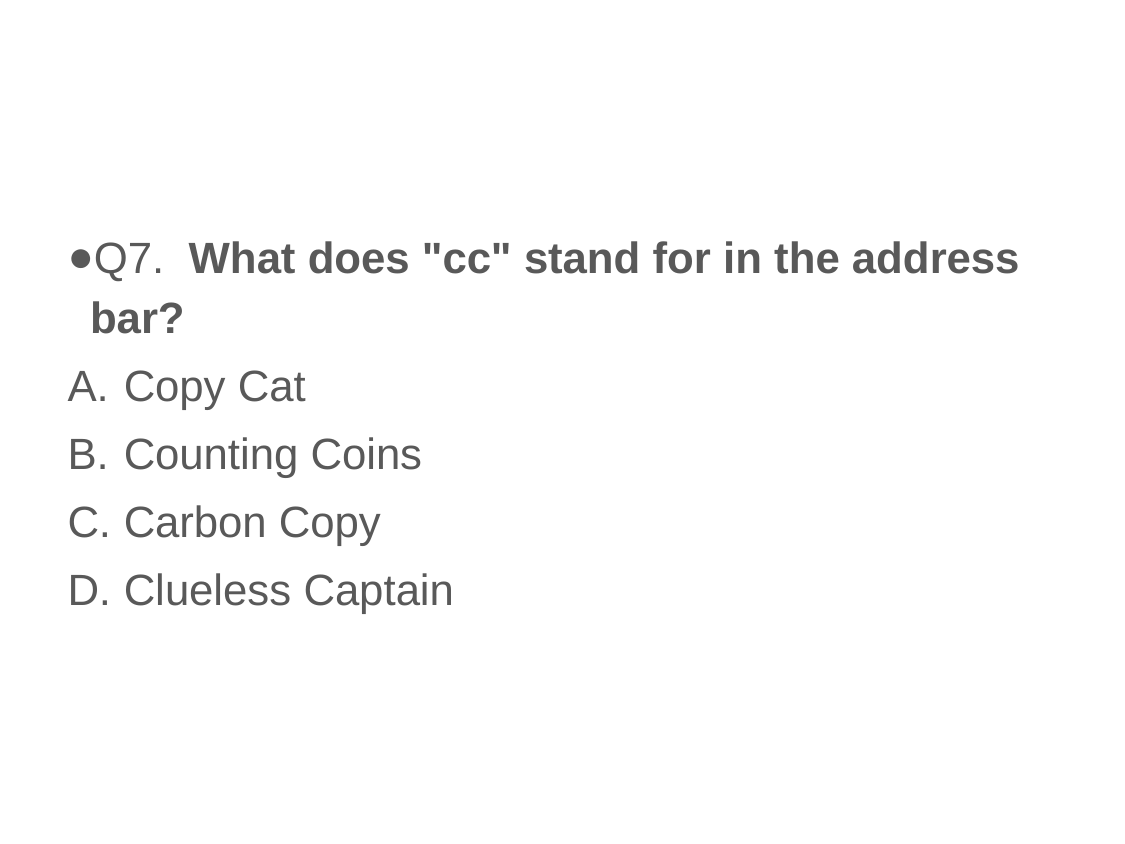

#
Q7.  What does "cc" stand for in the address bar?
Copy Cat
Counting Coins
Carbon Copy
Clueless Captain